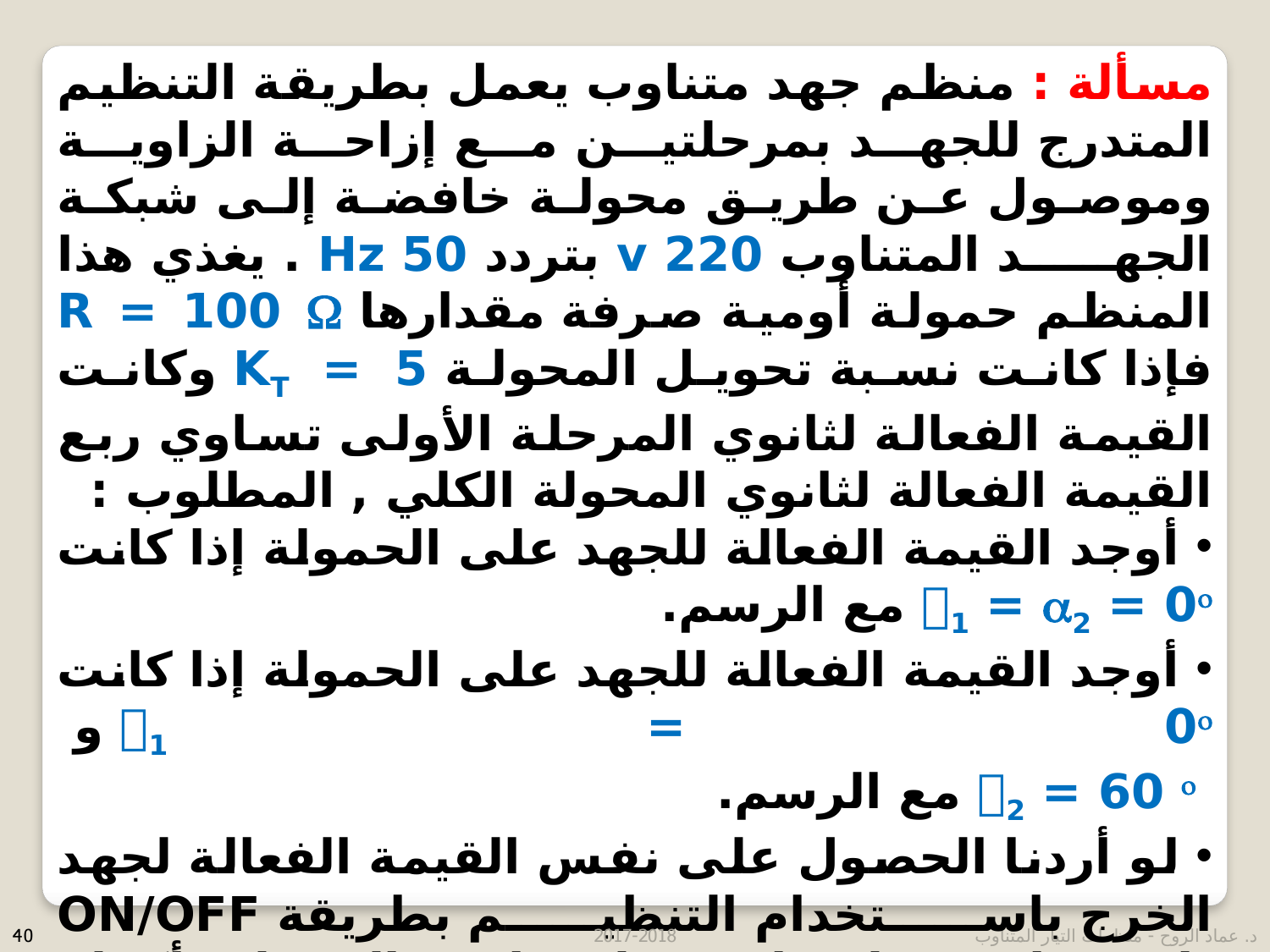

مسألة : منظم جهد متناوب يعمل بطريقة التنظيم المتدرج للجهد بمرحلتين مع إزاحة الزاوية وموصول عن طريق محولة خافضة إلى شبكة الجهد المتناوب 220 v بتردد 50 Hz . يغذي هذا المنظم حمولة أومية صرفة مقدارها R = 100 Ω فإذا كانت نسبة تحويل المحولة KT = 5 وكانت القيمة الفعالة لثانوي المرحلة الأولى تساوي ربع القيمة الفعالة لثانوي المحولة الكلي , المطلوب :
 أوجد القيمة الفعالة للجهد على الحمولة إذا كانت α1 = α2 = 0ο مع الرسم.
 أوجد القيمة الفعالة للجهد على الحمولة إذا كانت α1 = 0ο و
 α2 = 60 ο مع الرسم.
 لو أردنا الحصول على نفس القيمة الفعالة لجهد الخرج باستخدام التنظيم بطريقة ON/OFF باستخدام مرحلة واحدة على ثانوي المحولة بأكمله اقترح عدد مرات الفصل والوصل.
 أعد الطلب السابق إذا علمت أن تردد إشارة الخرج
 Fout = 0.05 Hz.
40
2017-2018
د. عماد الروح - منظمات التيار المتناوب